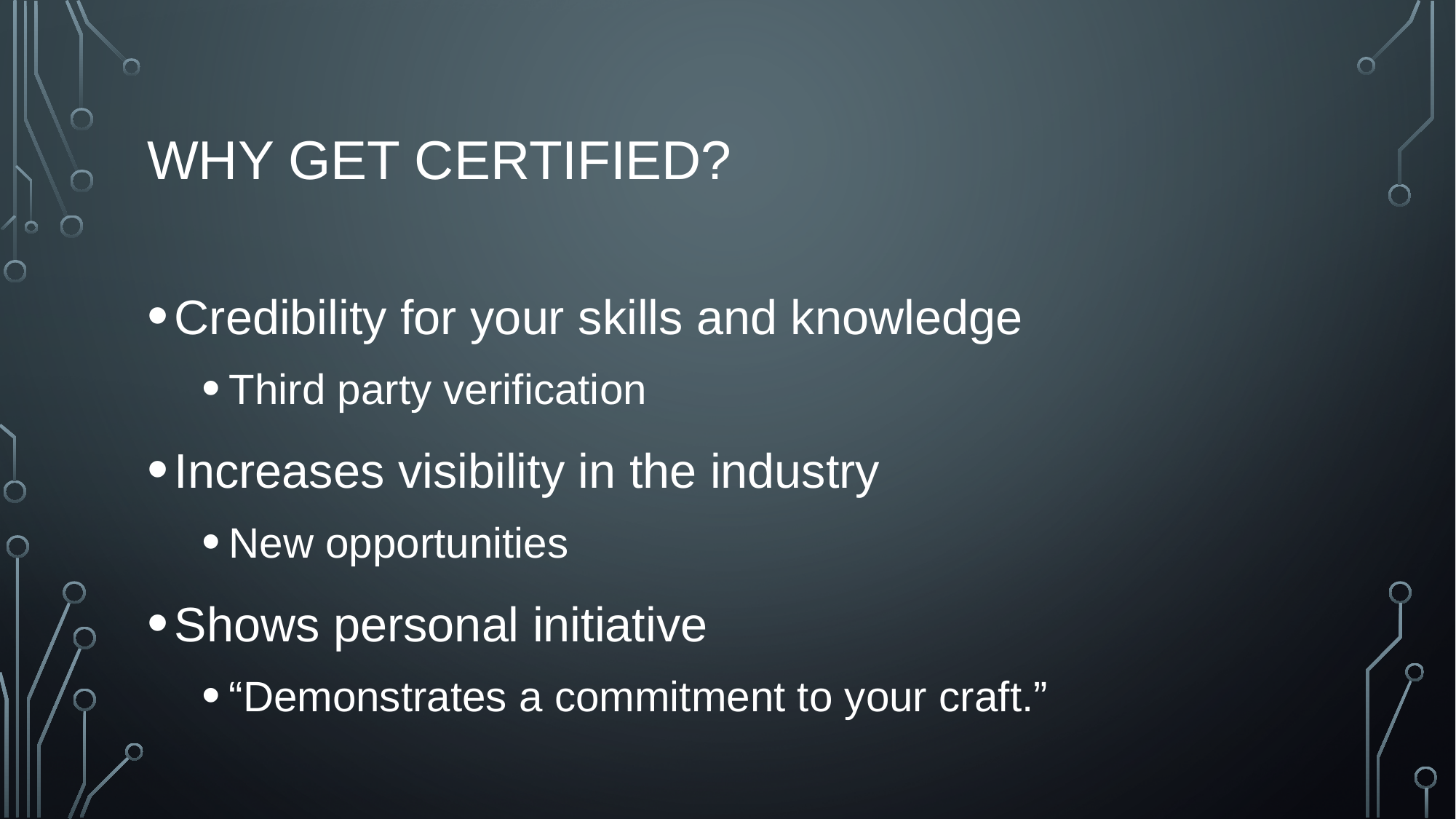

# Why Get Certified?
Credibility for your skills and knowledge
Third party verification
Increases visibility in the industry
New opportunities
Shows personal initiative
“Demonstrates a commitment to your craft.”